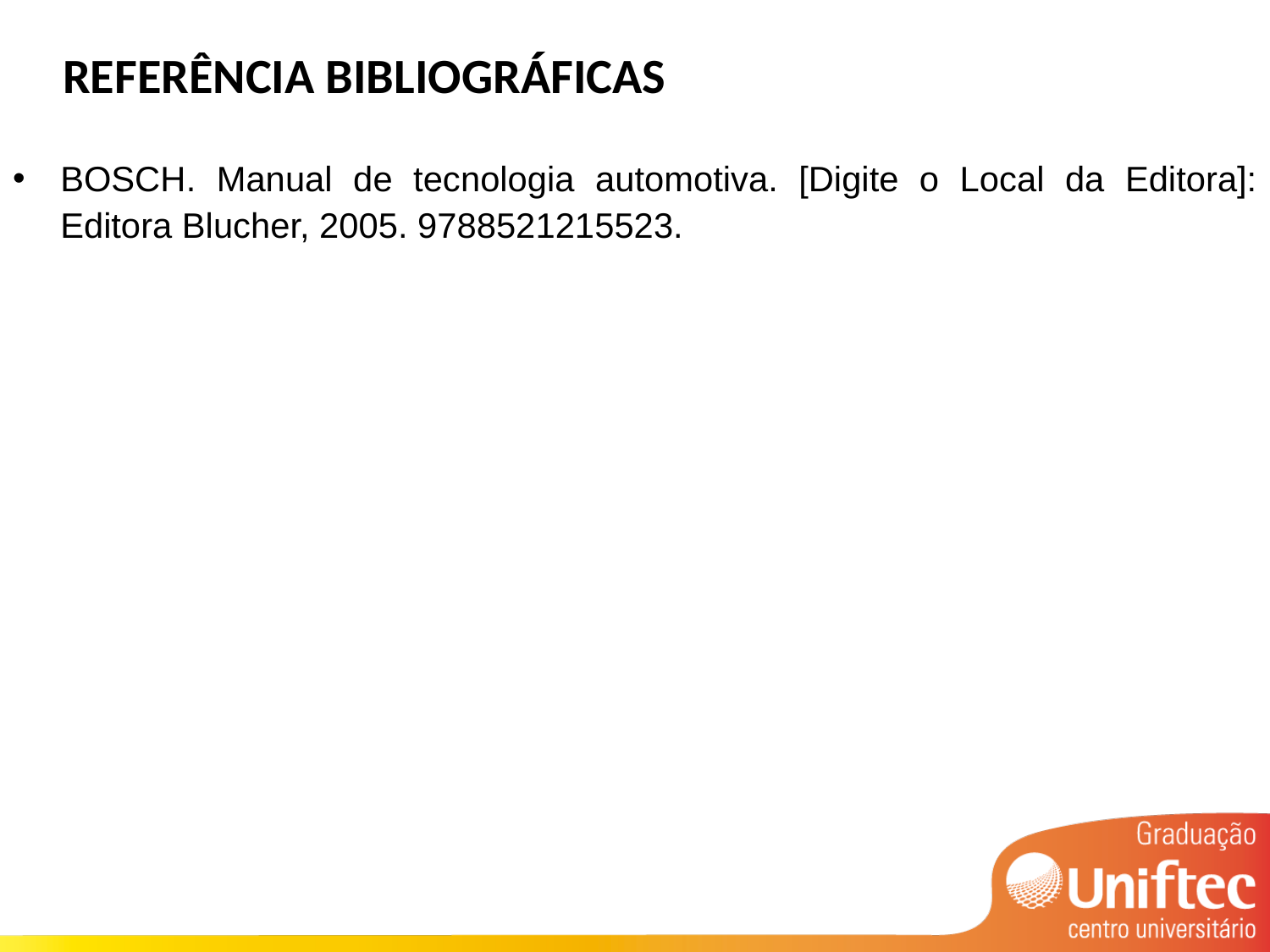

# Referência Bibliográficas
BOSCH. Manual de tecnologia automotiva. [Digite o Local da Editora]: Editora Blucher, 2005. 9788521215523.